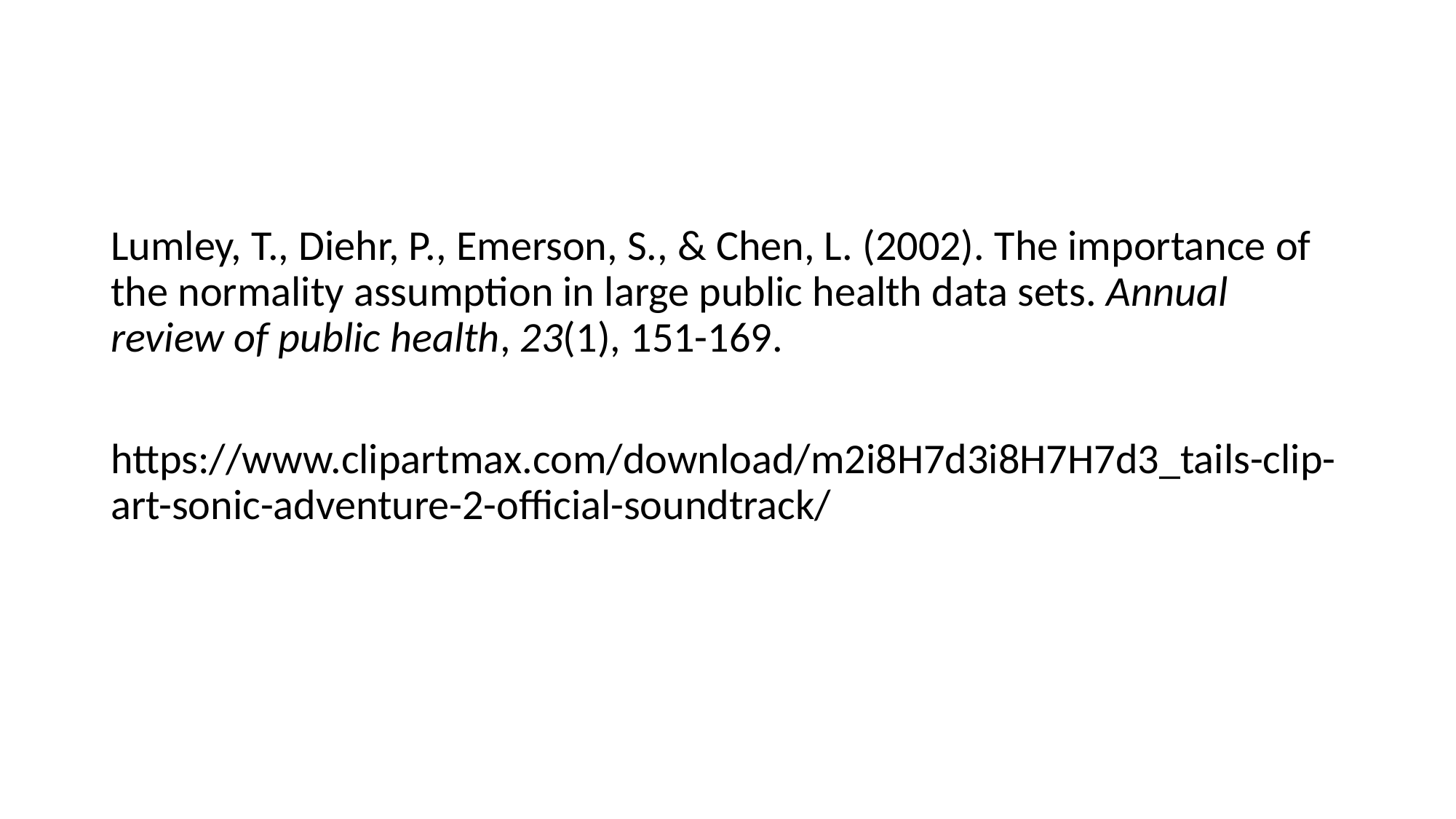

#
Lumley, T., Diehr, P., Emerson, S., & Chen, L. (2002). The importance of the normality assumption in large public health data sets. Annual review of public health, 23(1), 151-169.

https://www.clipartmax.com/download/m2i8H7d3i8H7H7d3_tails-clip-art-sonic-adventure-2-official-soundtrack/